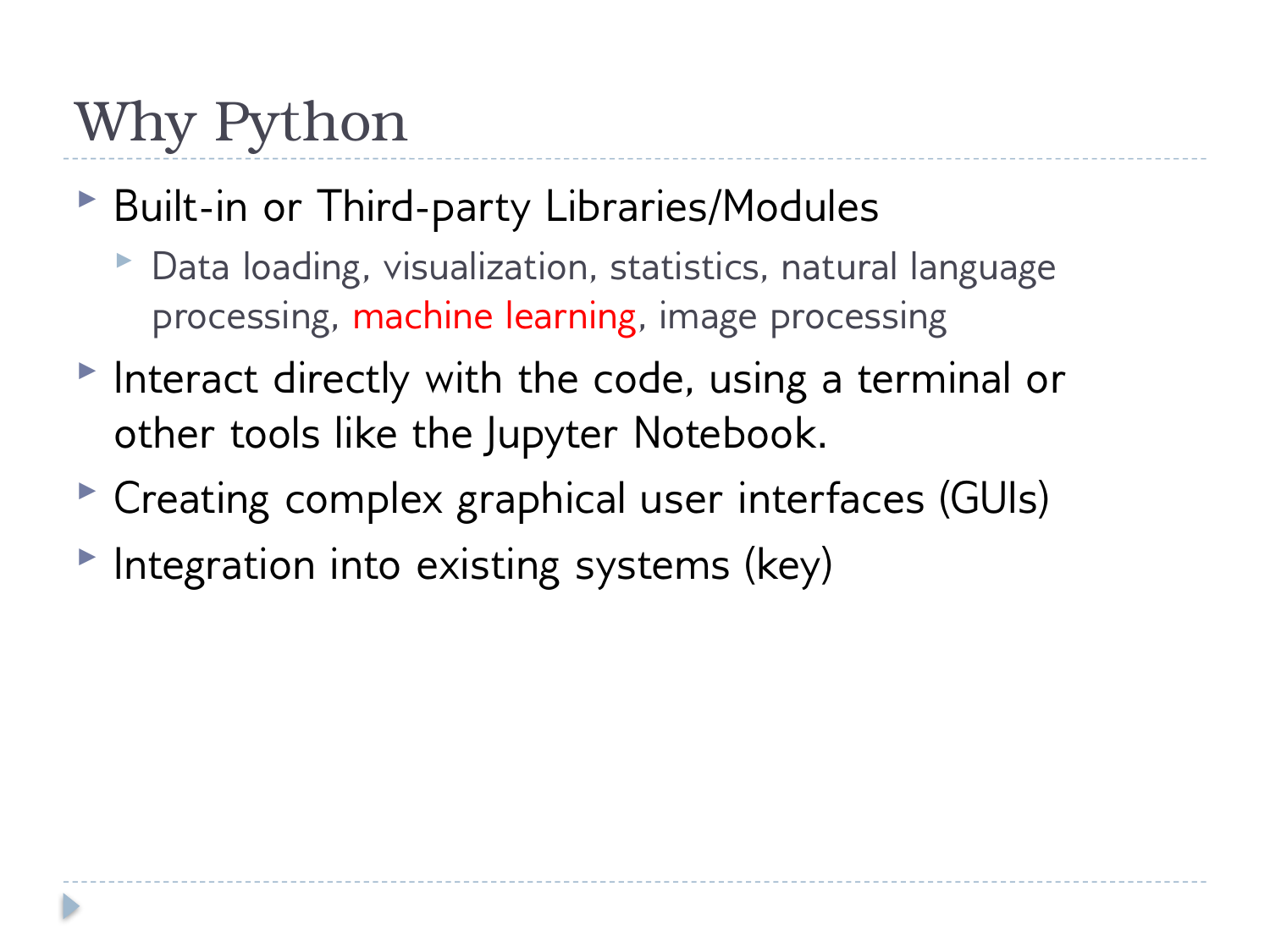

# Why Python
Built-in or Third-party Libraries/Modules
Data loading, visualization, statistics, natural language processing, machine learning, image processing
Interact directly with the code, using a terminal or  other tools like the Jupyter Notebook.
Creating complex graphical user interfaces (GUIs)
Integration into existing systems (key)